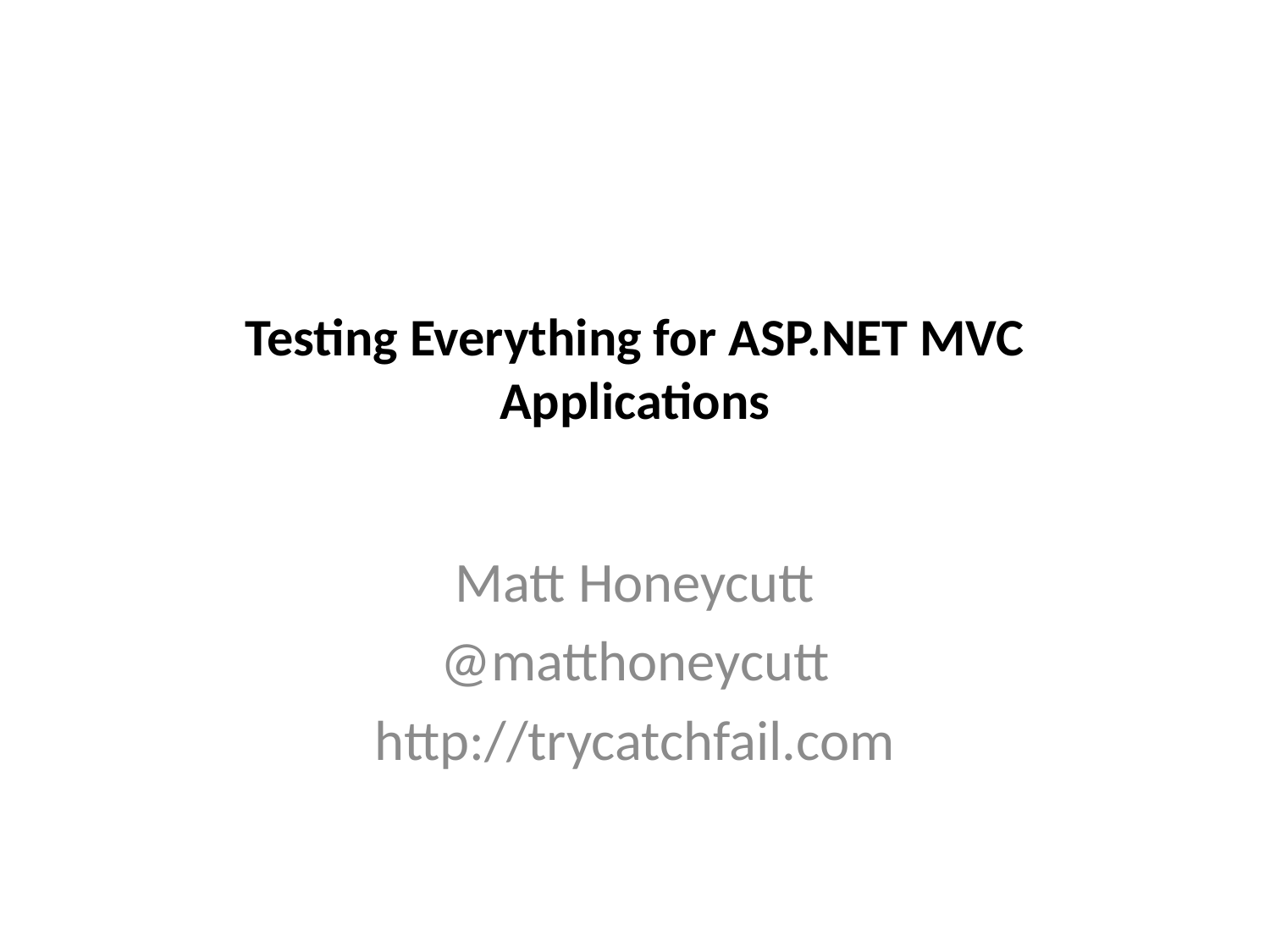

# Testing Everything for ASP.NET MVC Applications
Matt Honeycutt
@matthoneycutt
http://trycatchfail.com